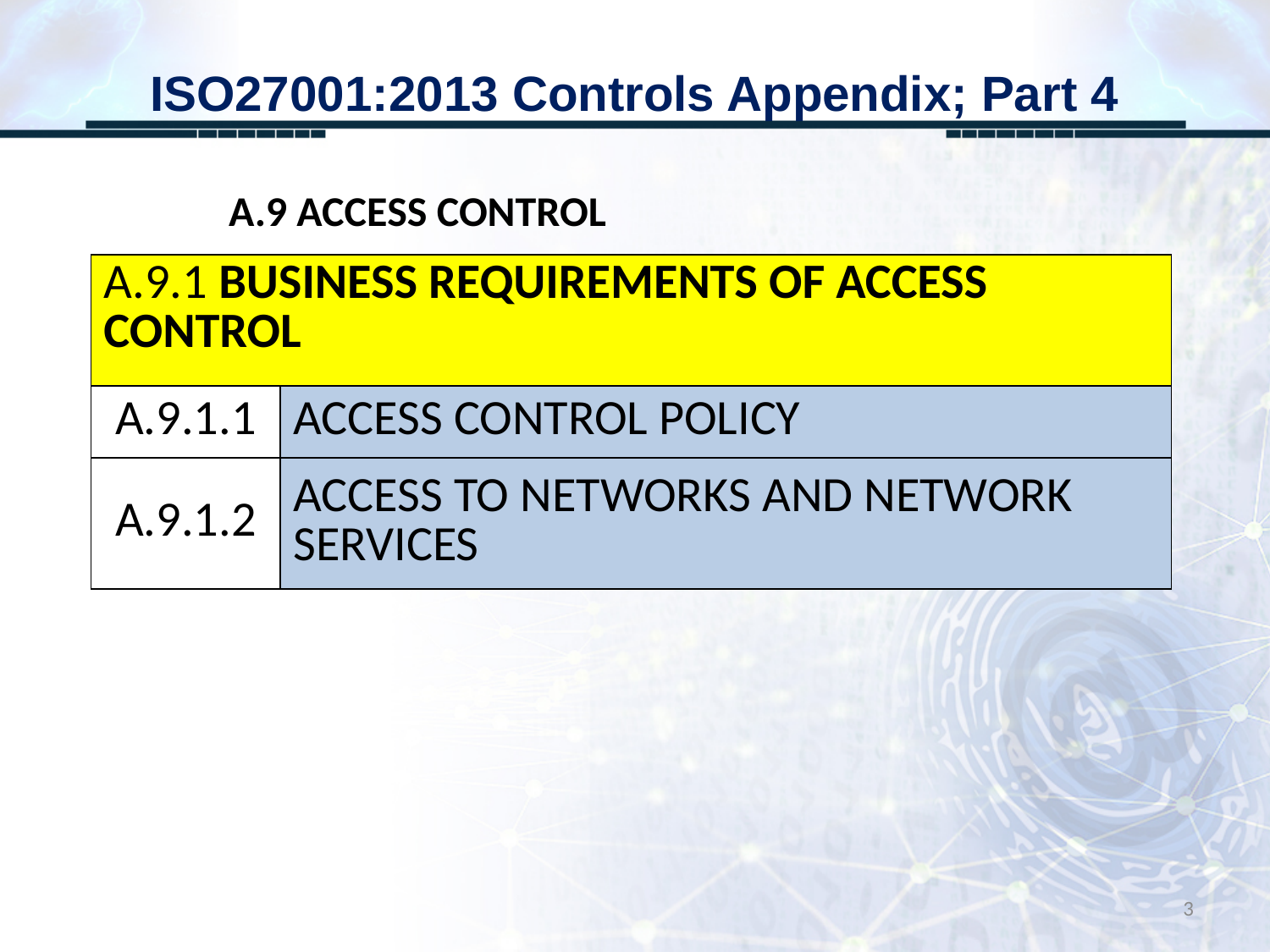

# ISO27001:2013 Controls Appendix; Part 4
A.9 ACCESS CONTROL
| A.9.1 BUSINESS REQUIREMENTS OF ACCESS CONTROL |  |
| --- | --- |
| A.9.1.1 | ACCESS CONTROL POLICY |
| A.9.1.2 | ACCESS TO NETWORKS AND NETWORK SERVICES |
3